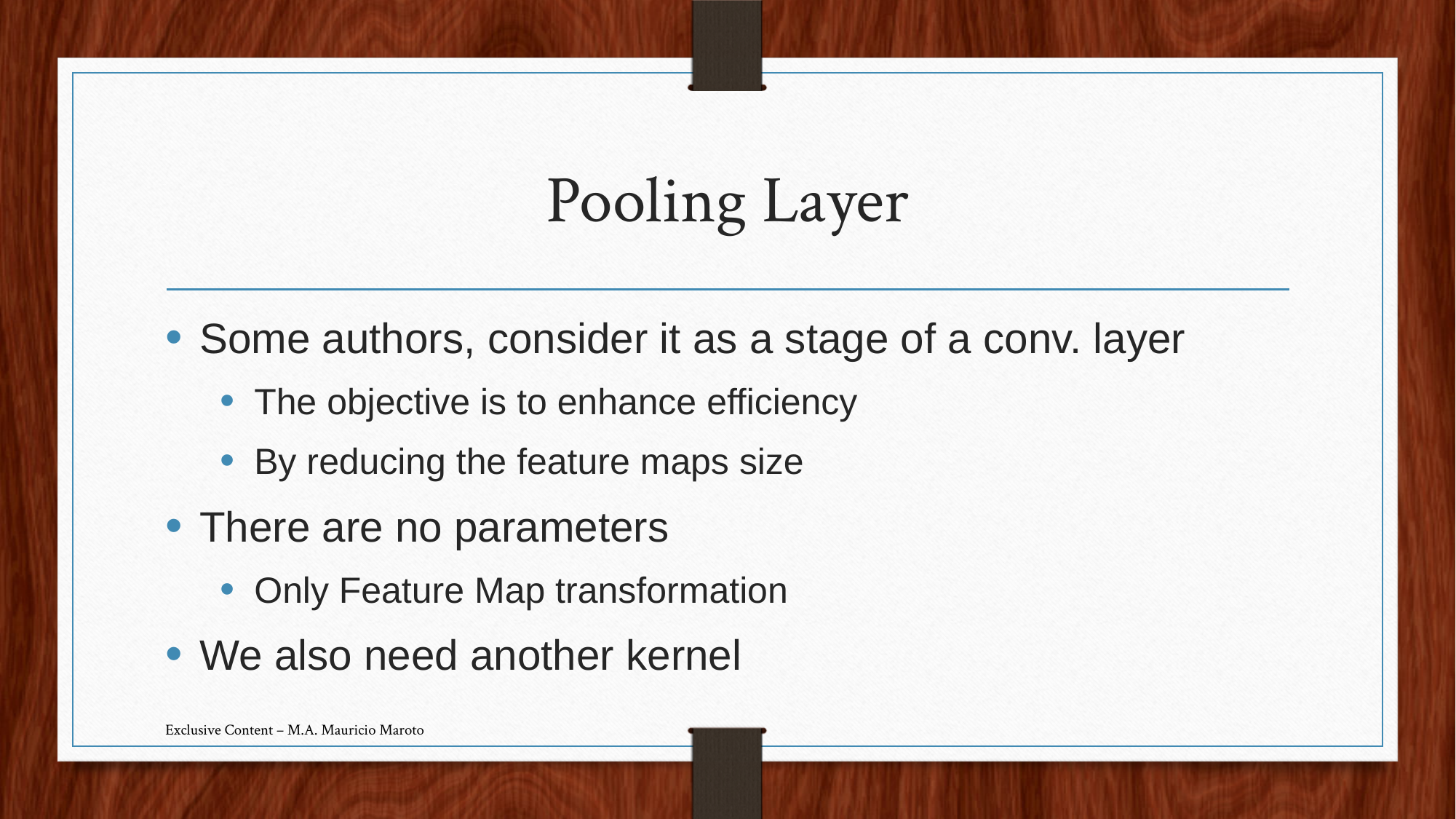

# Pooling Layer
Some authors, consider it as a stage of a conv. layer
The objective is to enhance efficiency
By reducing the feature maps size
There are no parameters
Only Feature Map transformation
We also need another kernel
Exclusive Content – M.A. Mauricio Maroto